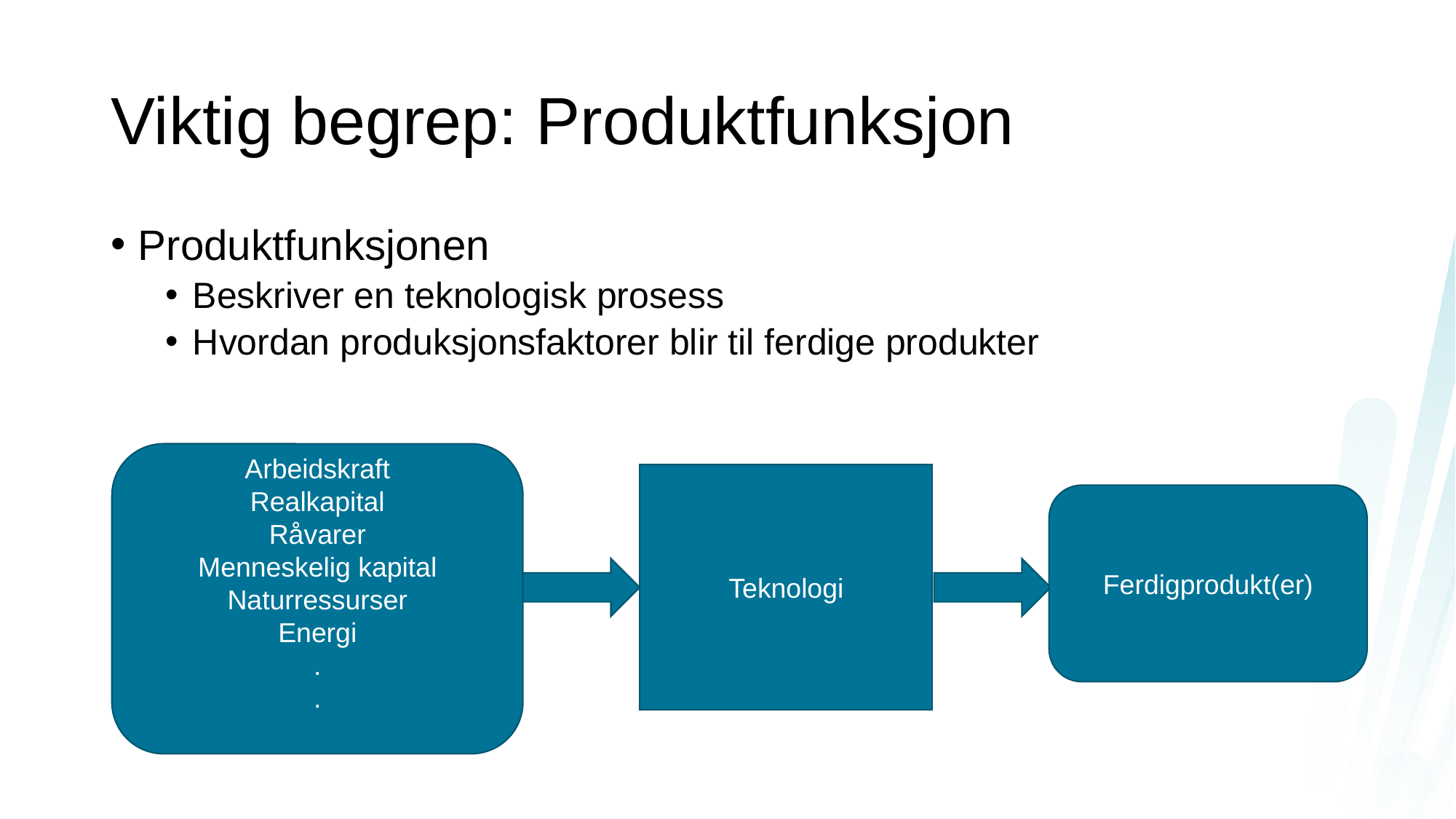

# Viktig begrep: Produktfunksjon
Produktfunksjonen
Beskriver en teknologisk prosess
Hvordan produksjonsfaktorer blir til ferdige produkter

Arbeidskraft
Realkapital
Råvarer
Menneskelig kapital
Naturressurser
Energi
.
.

Teknologi
Ferdigprodukt(er)